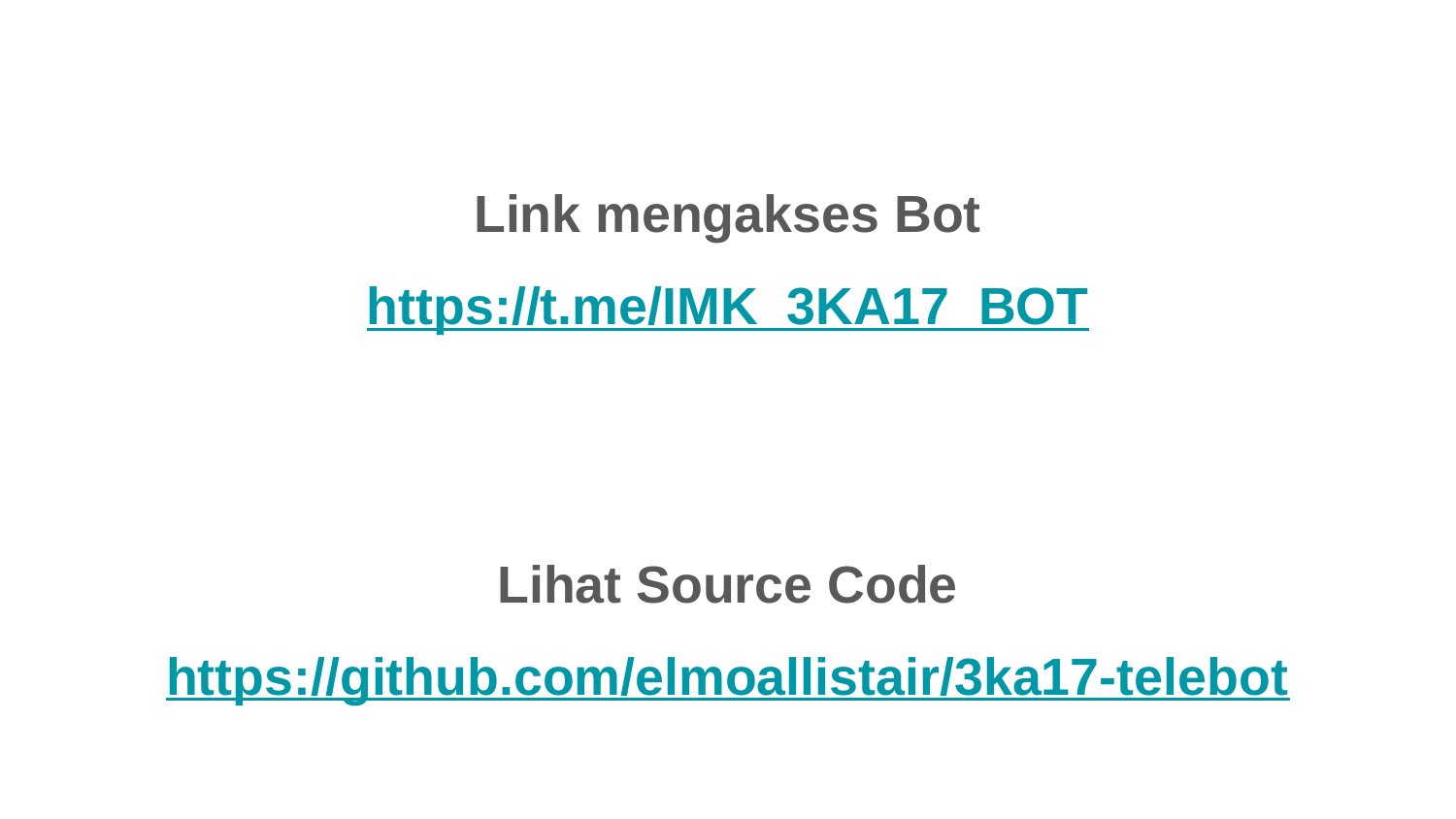

Link mengakses Bot
https://t.me/IMK_3KA17_BOT

Lihat Source Code
https://github.com/elmoallistair/3ka17-telebot